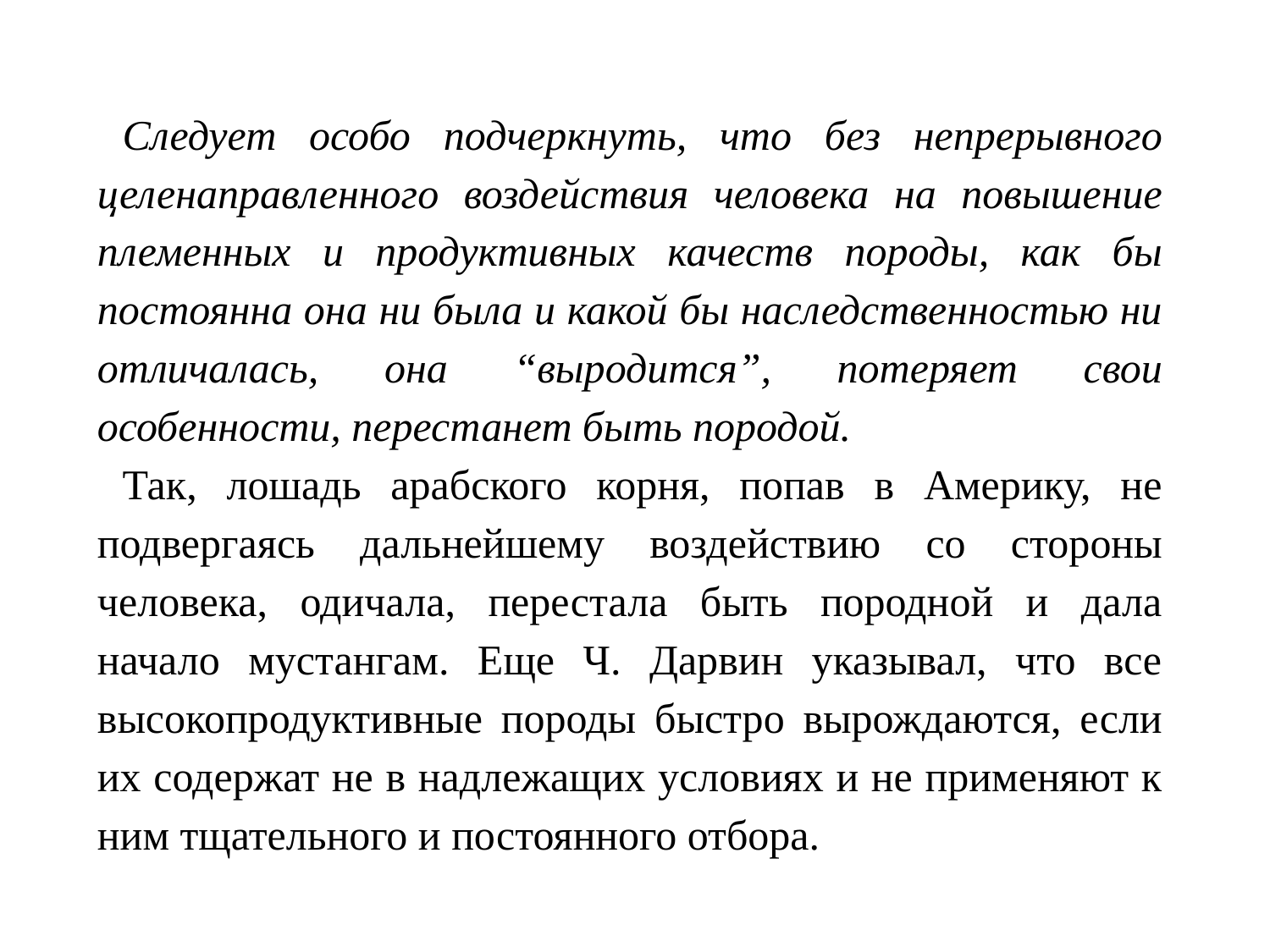

Следует особо подчеркнуть, что без непрерывного целенаправленного воздействия человека на повышение племенных и продуктивных качеств породы, как бы постоянна она ни была и какой бы наследственностью ни отличалась, она “выродится”, потеряет свои особенности, перестанет быть породой.
Так, лошадь арабского корня, попав в Америку, не подвергаясь дальнейшему воздействию со стороны человека, одичала, перестала быть породной и дала начало мустангам. Еще Ч. Дарвин указывал, что все высокопродуктивные породы быстро вырождаются, если их содержат не в надлежащих условиях и не применяют к ним тщательного и постоянного отбора.